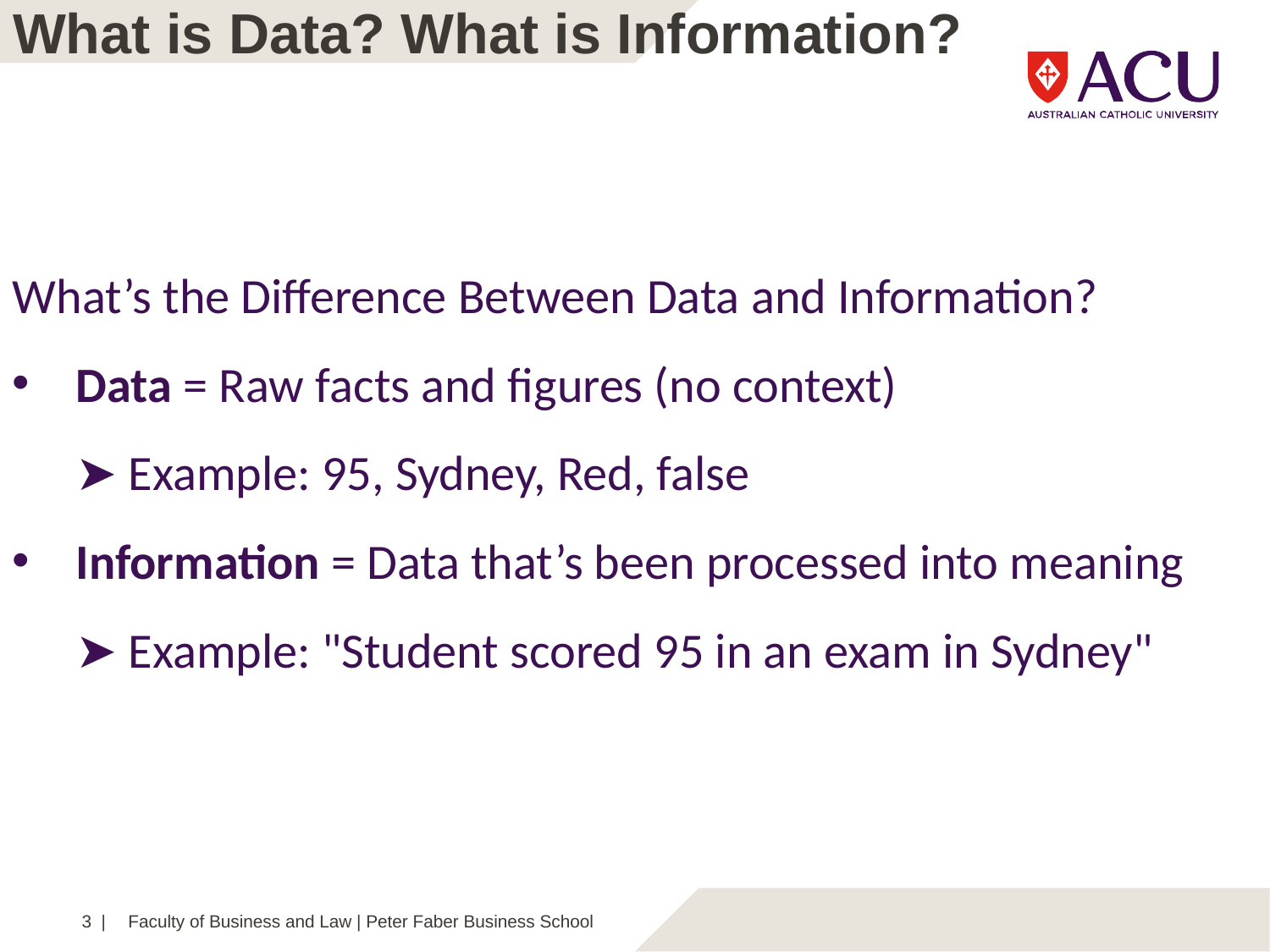

What is Data? What is Information?
What’s the Difference Between Data and Information?
Data = Raw facts and figures (no context)
➤ Example: 95, Sydney, Red, false
Information = Data that’s been processed into meaning
➤ Example: "Student scored 95 in an exam in Sydney"
3  |
Faculty of Business and Law | Peter Faber Business School